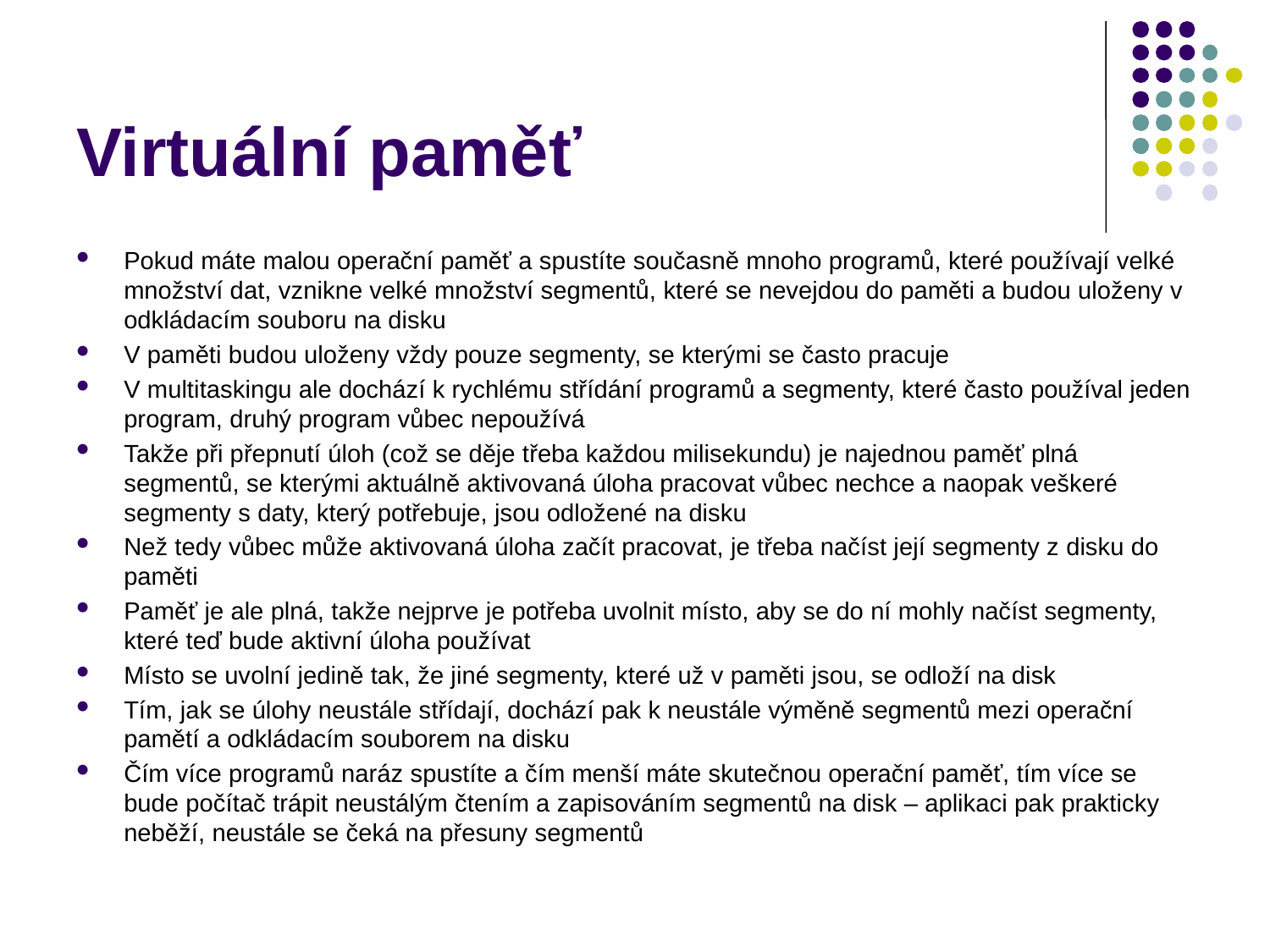

# Virtuální paměť
Pokud máte malou operační paměť a spustíte současně mnoho programů, které používají velké množství dat, vznikne velké množství segmentů, které se nevejdou do paměti a budou uloženy v odkládacím souboru na disku
V paměti budou uloženy vždy pouze segmenty, se kterými se často pracuje
V multitaskingu ale dochází k rychlému střídání programů a segmenty, které často používal jeden program, druhý program vůbec nepoužívá
Takže při přepnutí úloh (což se děje třeba každou milisekundu) je najednou paměť plná segmentů, se kterými aktuálně aktivovaná úloha pracovat vůbec nechce a naopak veškeré segmenty s daty, který potřebuje, jsou odložené na disku
Než tedy vůbec může aktivovaná úloha začít pracovat, je třeba načíst její segmenty z disku do paměti
Paměť je ale plná, takže nejprve je potřeba uvolnit místo, aby se do ní mohly načíst segmenty, které teď bude aktivní úloha používat
Místo se uvolní jedině tak, že jiné segmenty, které už v paměti jsou, se odloží na disk
Tím, jak se úlohy neustále střídají, dochází pak k neustále výměně segmentů mezi operační pamětí a odkládacím souborem na disku
Čím více programů naráz spustíte a čím menší máte skutečnou operační paměť, tím více se bude počítač trápit neustálým čtením a zapisováním segmentů na disk – aplikaci pak prakticky neběží, neustále se čeká na přesuny segmentů